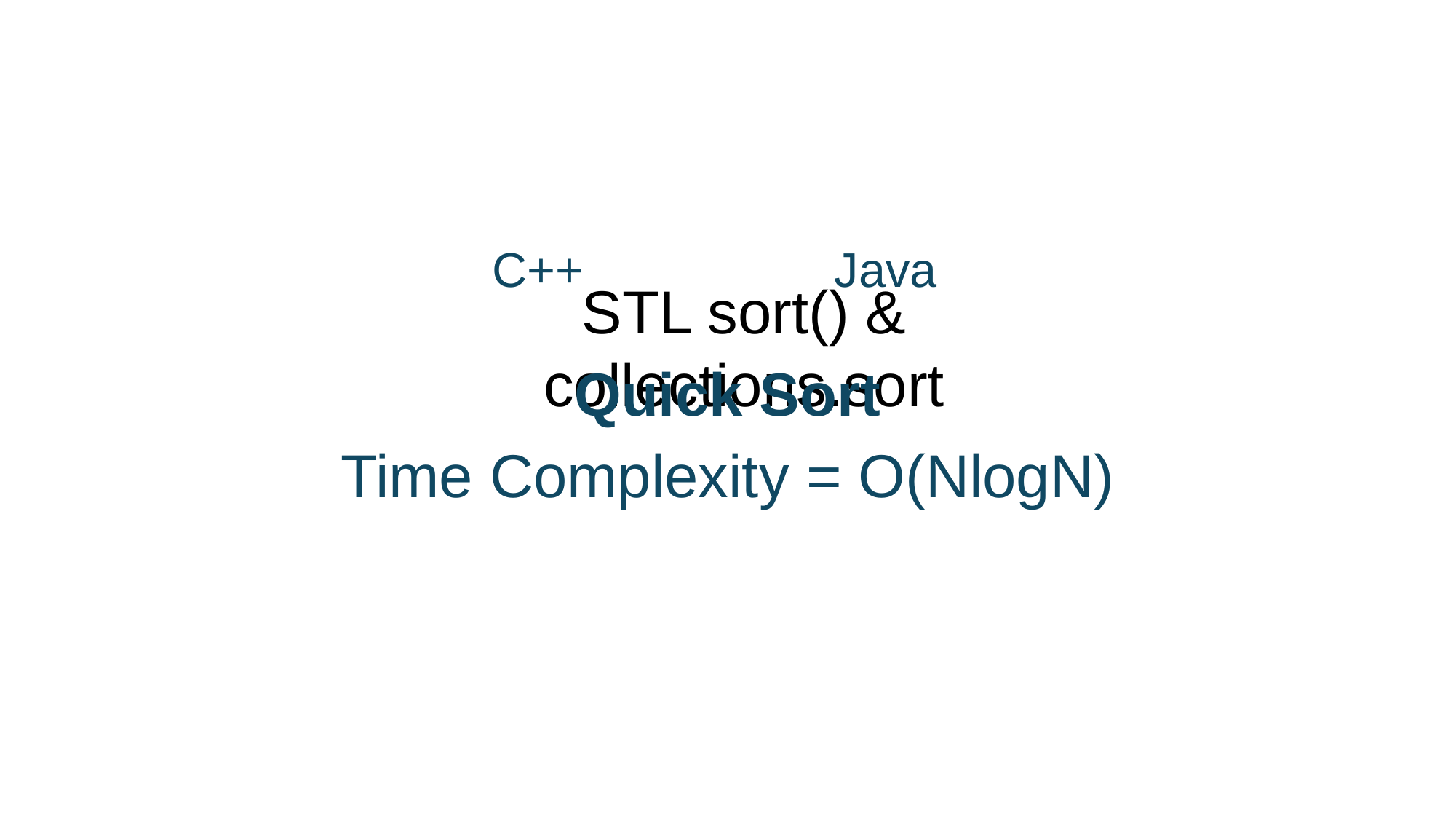

C++
Java
STL sort() & collections.sort
Quick Sort
Time Complexity = O(NlogN)